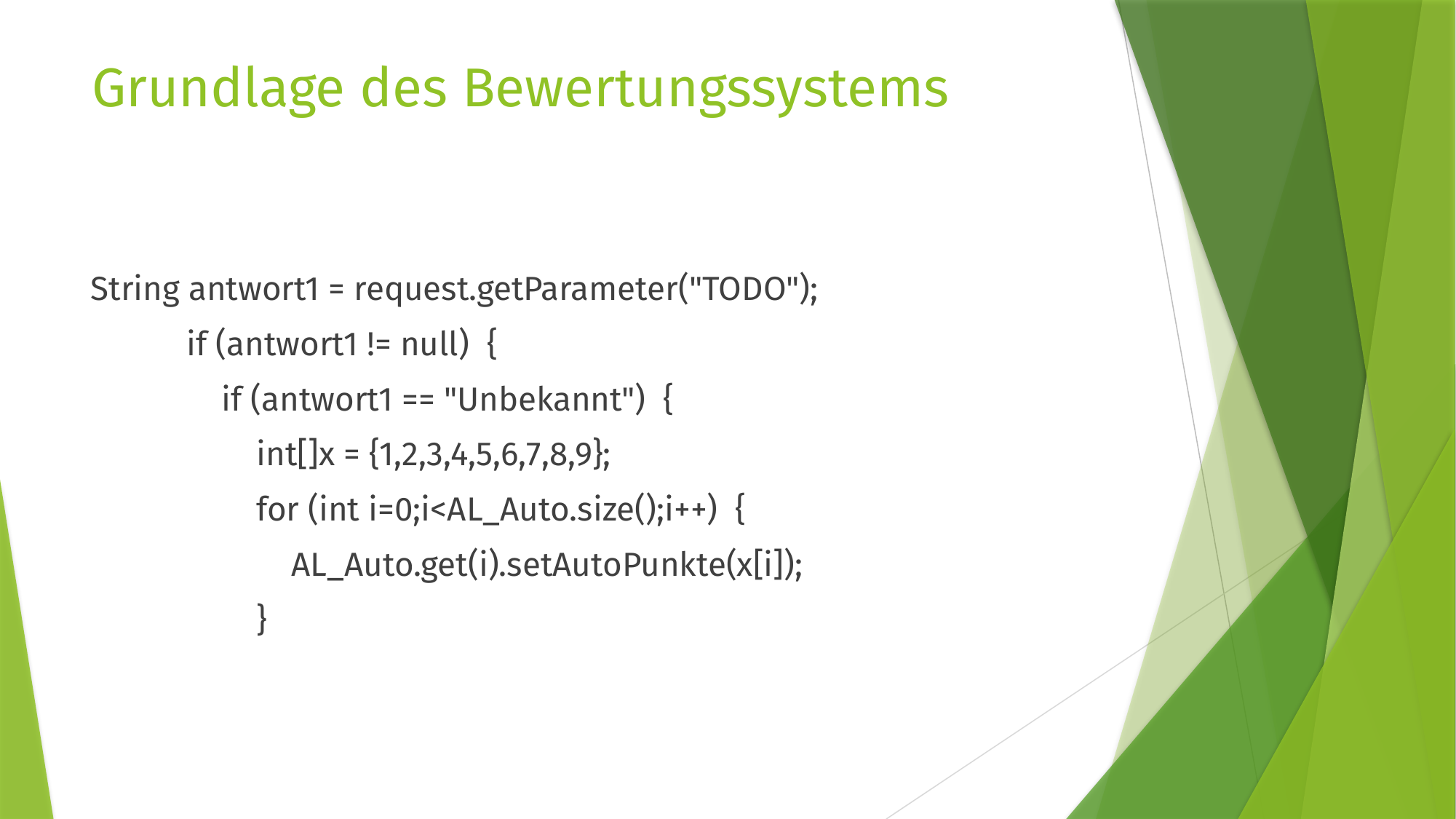

# Grundlage des Bewertungssystems
 String antwort1 = request.getParameter("TODO");
            if (antwort1 != null)  {
                if (antwort1 == "Unbekannt")  {
                    int[]x = {1,2,3,4,5,6,7,8,9};
                    for (int i=0;i<AL_Auto.size();i++)  {
                        AL_Auto.get(i).setAutoPunkte(x[i]);
                    }